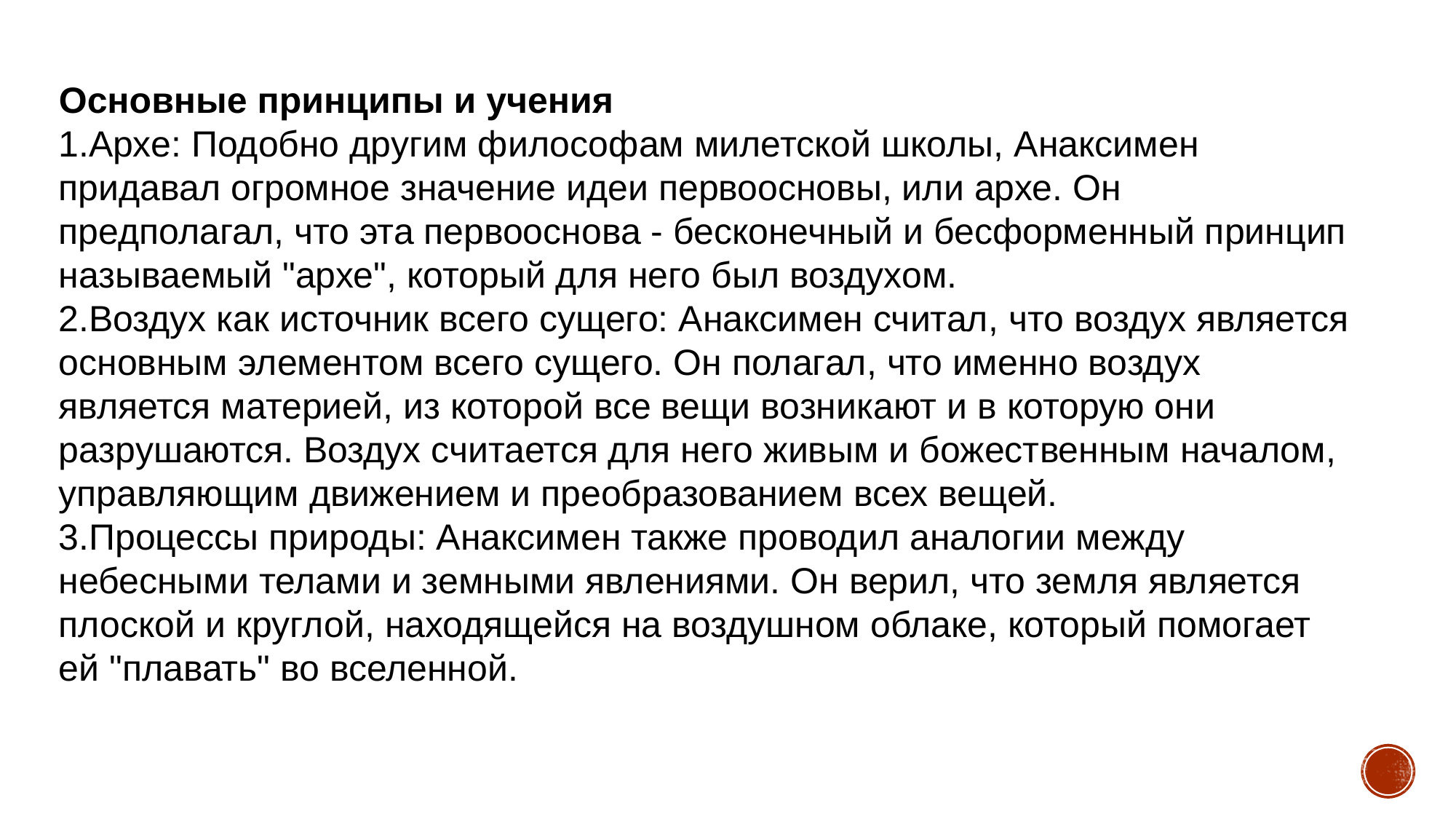

Основные принципы и учения
Архе: Подобно другим философам милетской школы, Анаксимен придавал огромное значение идеи первоосновы, или архе. Он предполагал, что эта первооснова - бесконечный и бесформенный принцип называемый "архе", который для него был воздухом.
Воздух как источник всего сущего: Анаксимен считал, что воздух является основным элементом всего сущего. Он полагал, что именно воздух является материей, из которой все вещи возникают и в которую они разрушаются. Воздух считается для него живым и божественным началом, управляющим движением и преобразованием всех вещей.
Процессы природы: Анаксимен также проводил аналогии между небесными телами и земными явлениями. Он верил, что земля является плоской и круглой, находящейся на воздушном облаке, который помогает ей "плавать" во вселенной.